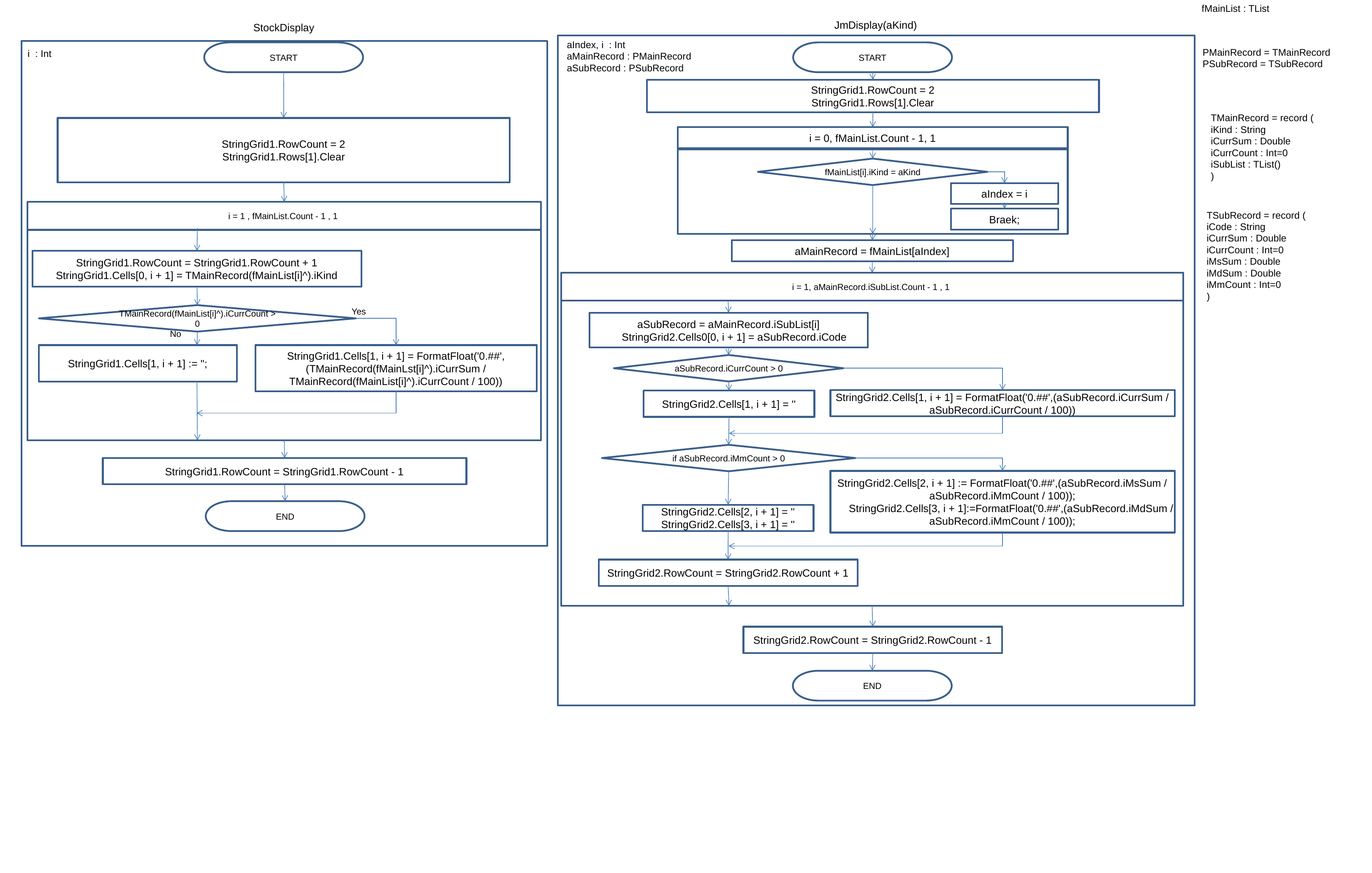

fMainList : TList
StockDisplay

JmDisplay(aKind)

aIndex, i  : Int
aMainRecord : PMainRecord
aSubRecord : PSubRecord
START
START
PMainRecord = TMainRecord
PSubRecord = TSubRecord
i  : Int
StringGrid1.RowCount = 2
StringGrid1.Rows[1].Clear
TMainRecord = record (
iKind : String
iCurrSum : Double
iCurrCount : Int=0
iSubList : TList()
)
StringGrid1.RowCount = 2
StringGrid1.Rows[1].Clear
i = 0, fMainList.Count - 1, 1

fMainList[i].iKind = aKind
aIndex = i
i = 1 , fMainList.Count - 1 , 1
TSubRecord = record (
iCode : String
iCurrSum : Double
iCurrCount : Int=0
iMsSum : Double
iMdSum : Double
iMmCount : Int=0
)
Braek;

aMainRecord = fMainList[aIndex]
StringGrid1.RowCount = StringGrid1.RowCount + 1
StringGrid1.Cells[0, i + 1] = TMainRecord(fMainList[i]^).iKind
i = 1, aMainRecord.iSubList.Count - 1 , 1

TMainRecord(fMainList[i]^).iCurrCount > 0
Yes
aSubRecord = aMainRecord.iSubList[i]
    StringGrid2.Cells0[0, i + 1] = aSubRecord.iCode
No
StringGrid1.Cells[1, i + 1] := '';
StringGrid1.Cells[1, i + 1] = FormatFloat('0.##',(TMainRecord(fMainLst[i]^).iCurrSum / TMainRecord(fMainList[i]^).iCurrCount / 100))
aSubRecord.iCurrCount > 0
StringGrid2.Cells[1, i + 1] = FormatFloat('0.##',(aSubRecord.iCurrSum / aSubRecord.iCurrCount / 100))
StringGrid2.Cells[1, i + 1] = ''
if aSubRecord.iMmCount > 0
StringGrid1.RowCount = StringGrid1.RowCount - 1
StringGrid2.Cells[2, i + 1] := FormatFloat('0.##',(aSubRecord.iMsSum / aSubRecord.iMmCount / 100));
      StringGrid2.Cells[3, i + 1]:=FormatFloat('0.##',(aSubRecord.iMdSum / aSubRecord.iMmCount / 100));
END
StringGrid2.Cells[2, i + 1] = ''
StringGrid2.Cells[3, i + 1] = ''
StringGrid2.RowCount = StringGrid2.RowCount + 1
StringGrid2.RowCount = StringGrid2.RowCount - 1
END